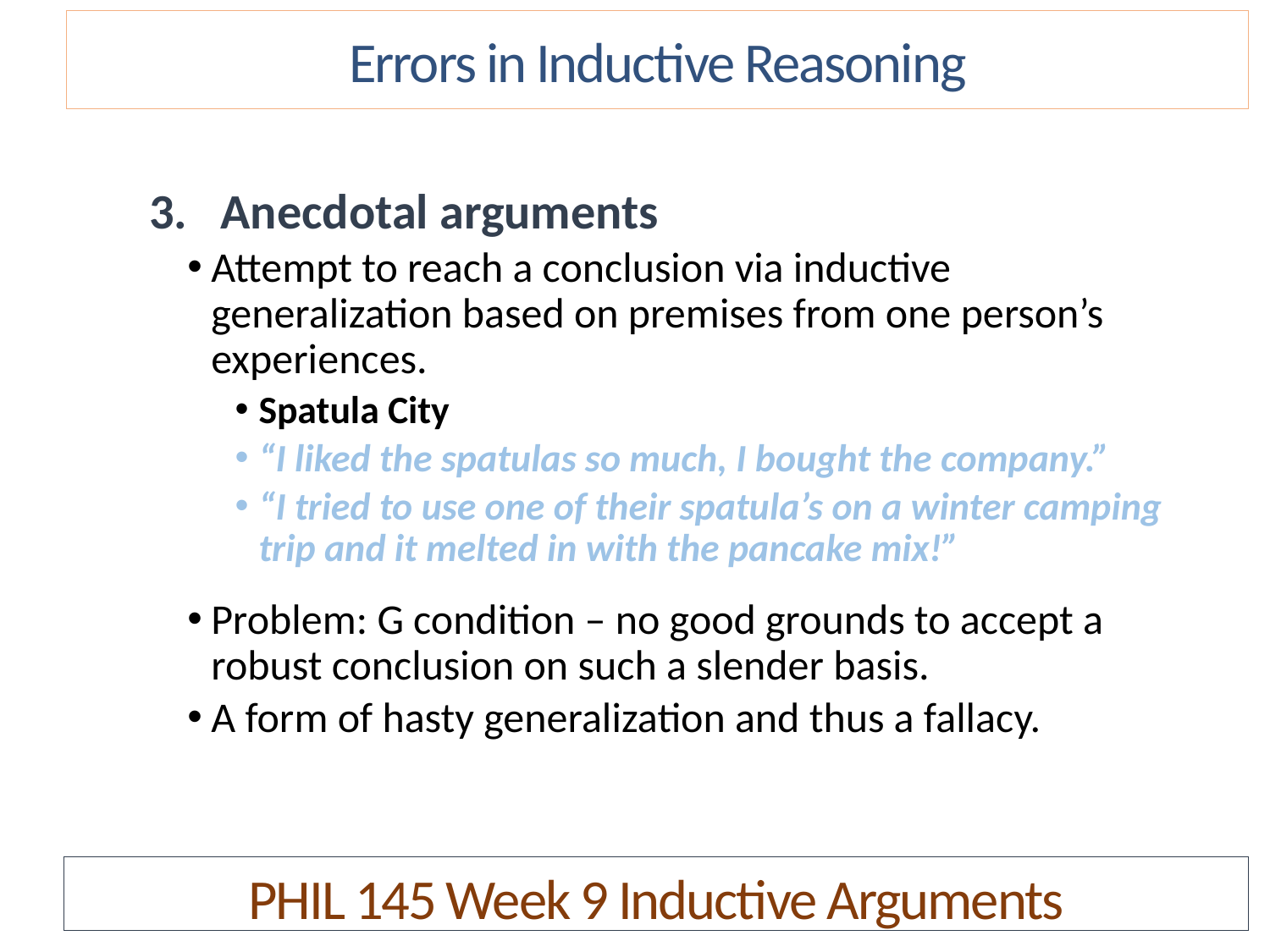

Errors in Inductive Reasoning
Anecdotal arguments
Attempt to reach a conclusion via inductive generalization based on premises from one person’s experiences.
Spatula City
“I liked the spatulas so much, I bought the company.”
“I tried to use one of their spatula’s on a winter camping trip and it melted in with the pancake mix!”
Problem: G condition – no good grounds to accept a robust conclusion on such a slender basis.
A form of hasty generalization and thus a fallacy.
PHIL 145 Week 9 Inductive Arguments